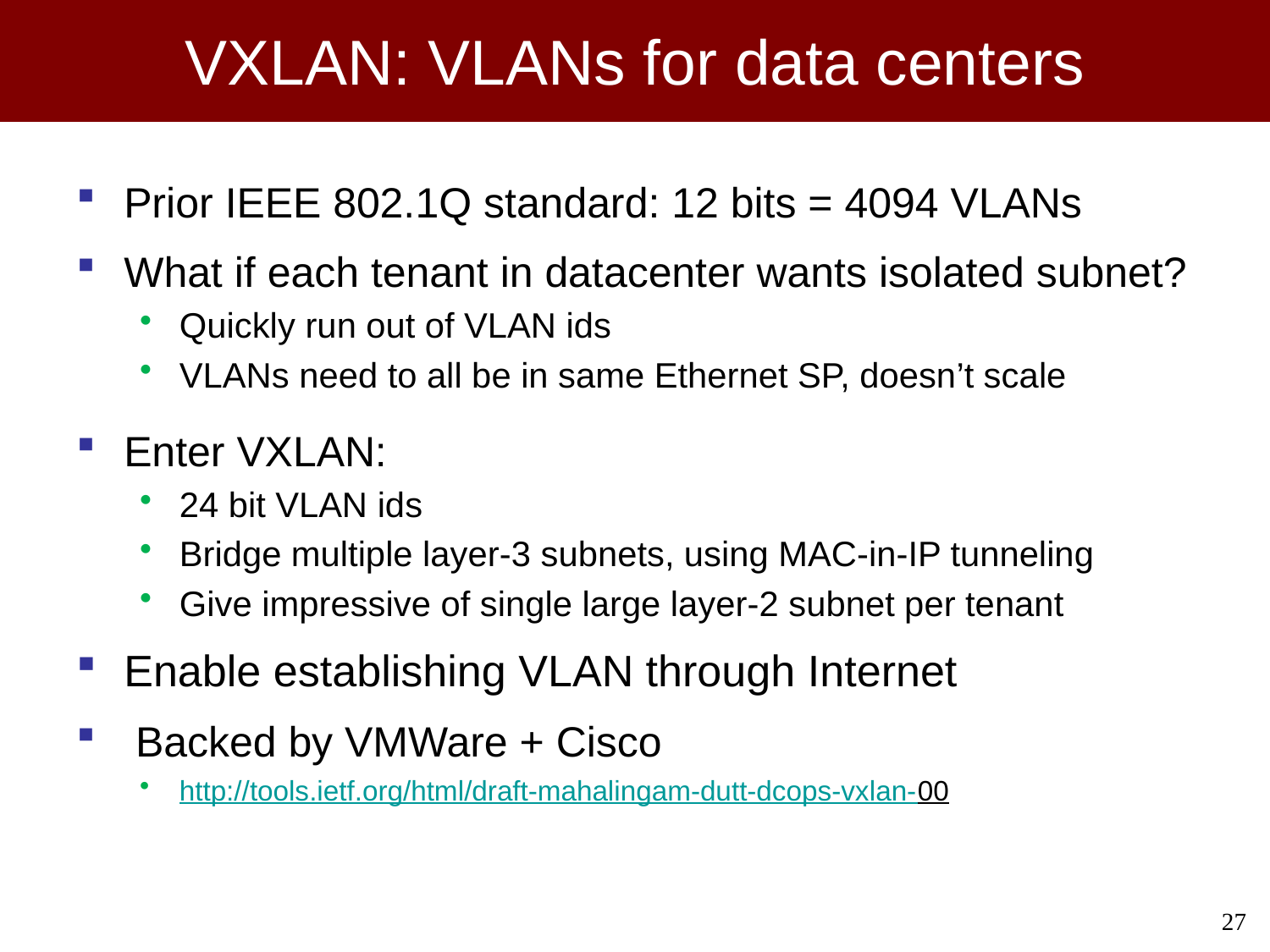

# VXLAN: VLANs for data centers
Prior IEEE 802.1Q standard: 12 bits = 4094 VLANs
What if each tenant in datacenter wants isolated subnet?
Quickly run out of VLAN ids
VLANs need to all be in same Ethernet SP, doesn’t scale
Enter VXLAN:
24 bit VLAN ids
Bridge multiple layer-3 subnets, using MAC-in-IP tunneling
Give impressive of single large layer-2 subnet per tenant
Enable establishing VLAN through Internet
 Backed by VMWare + Cisco
http://tools.ietf.org/html/draft-mahalingam-dutt-dcops-vxlan-00
27